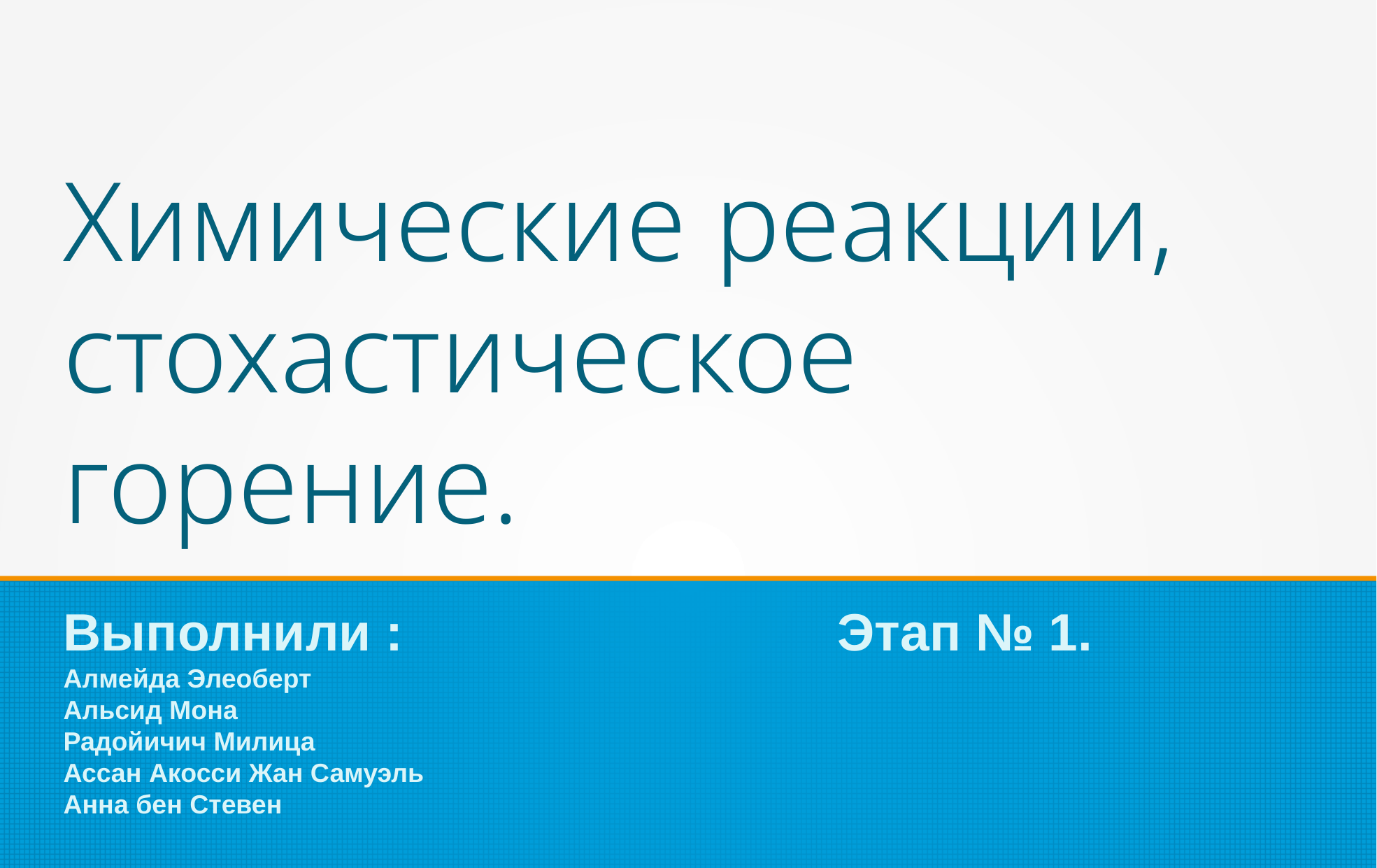

Химические реакции, стохастическое горение.
Выполнили :                              Этап № 1.
Алмейда Элеоберт
Альсид Мона
Радойичич Милица
Ассан Акосси Жан Самуэль
Анна бен Стевен